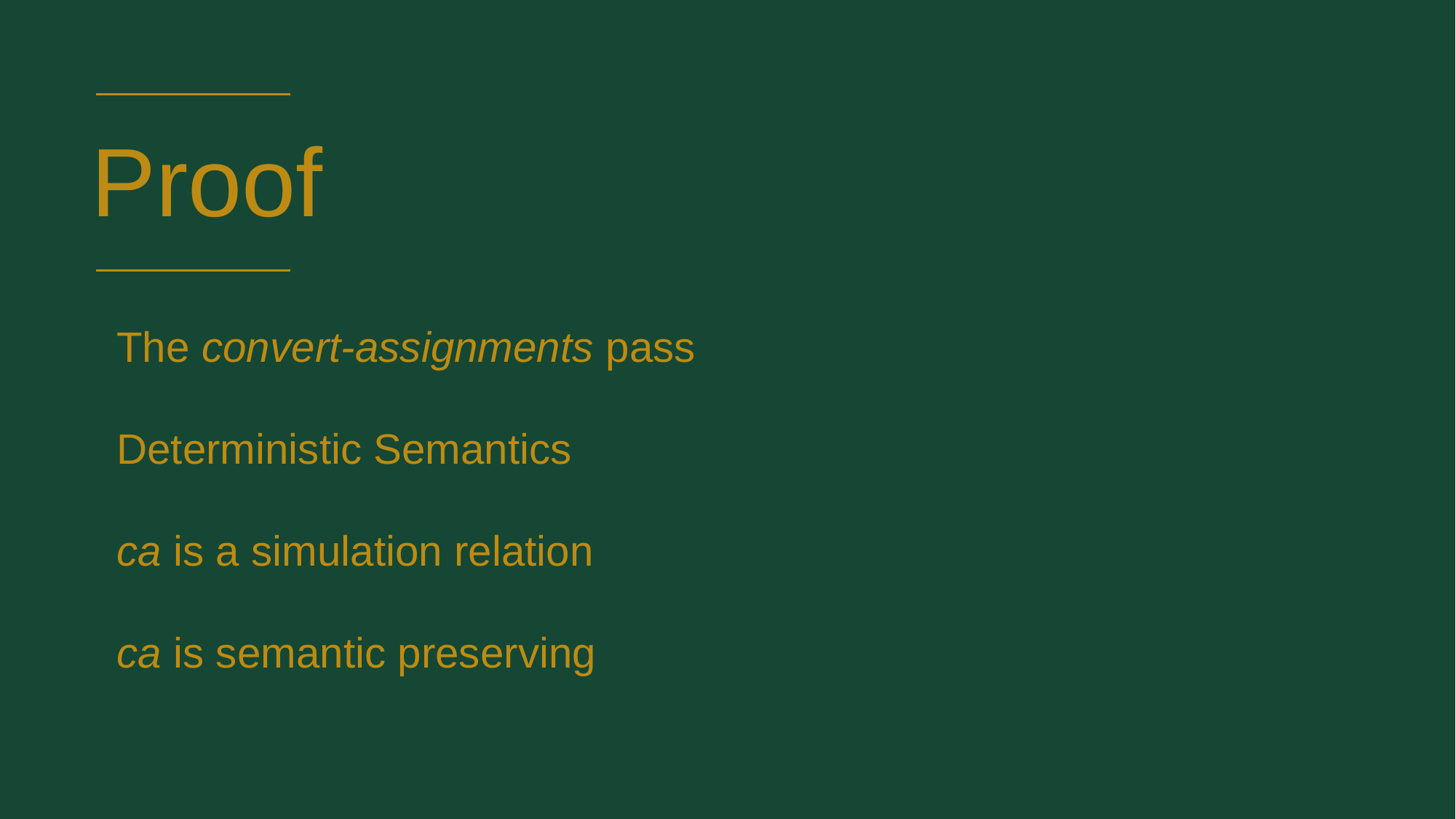

# Proof
The convert-assignments pass

Deterministic Semantics

ca is a simulation relation

ca is semantic preserving